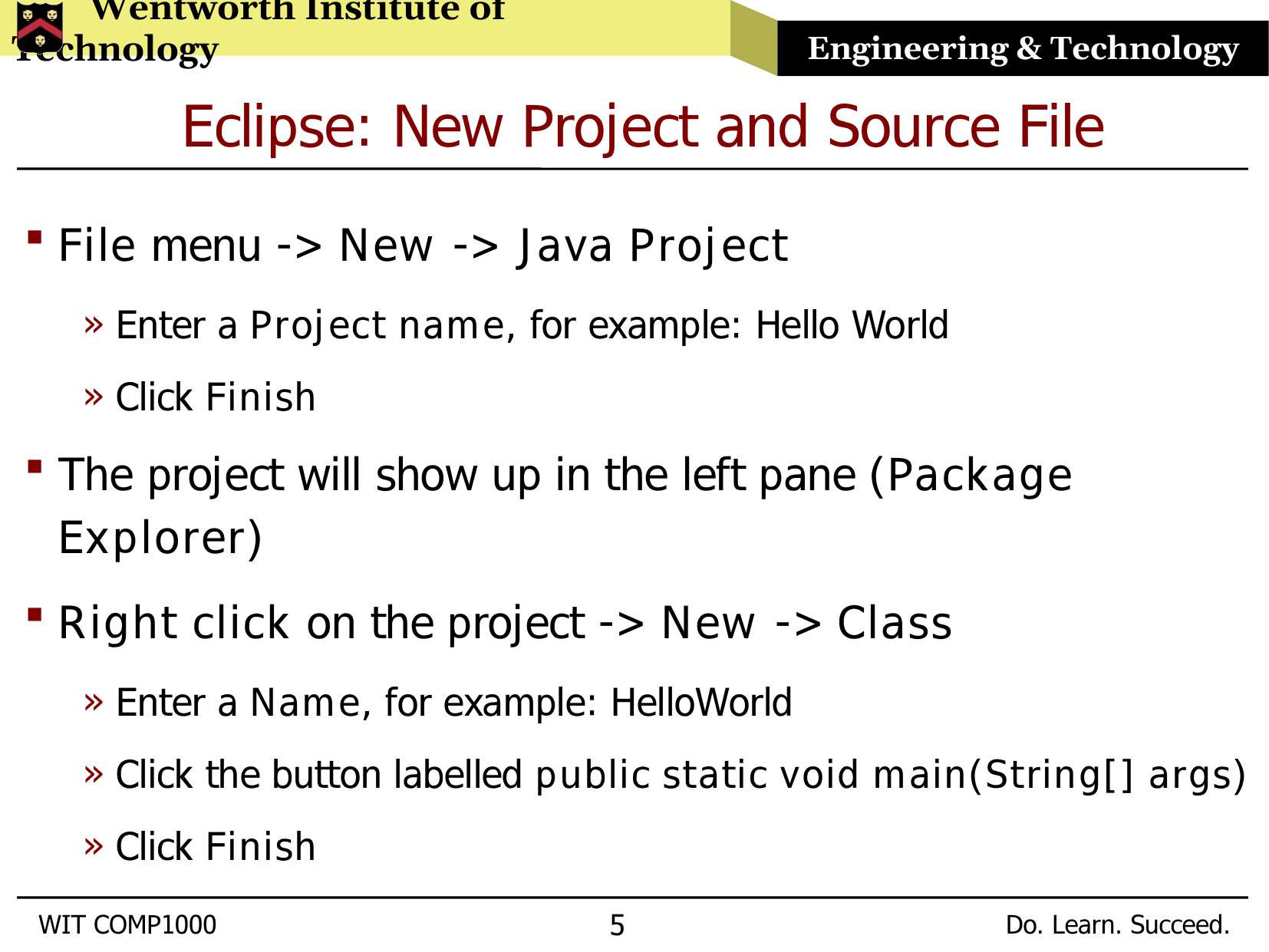

# Eclipse: New Project and Source File
File menu -> New -> Java Project
Enter a Project name, for example: Hello World
Click Finish
The project will show up in the left pane (Package Explorer)
Right click on the project -> New -> Class
Enter a Name, for example: HelloWorld
Click the button labelled public static void main(String[] args)
Click Finish